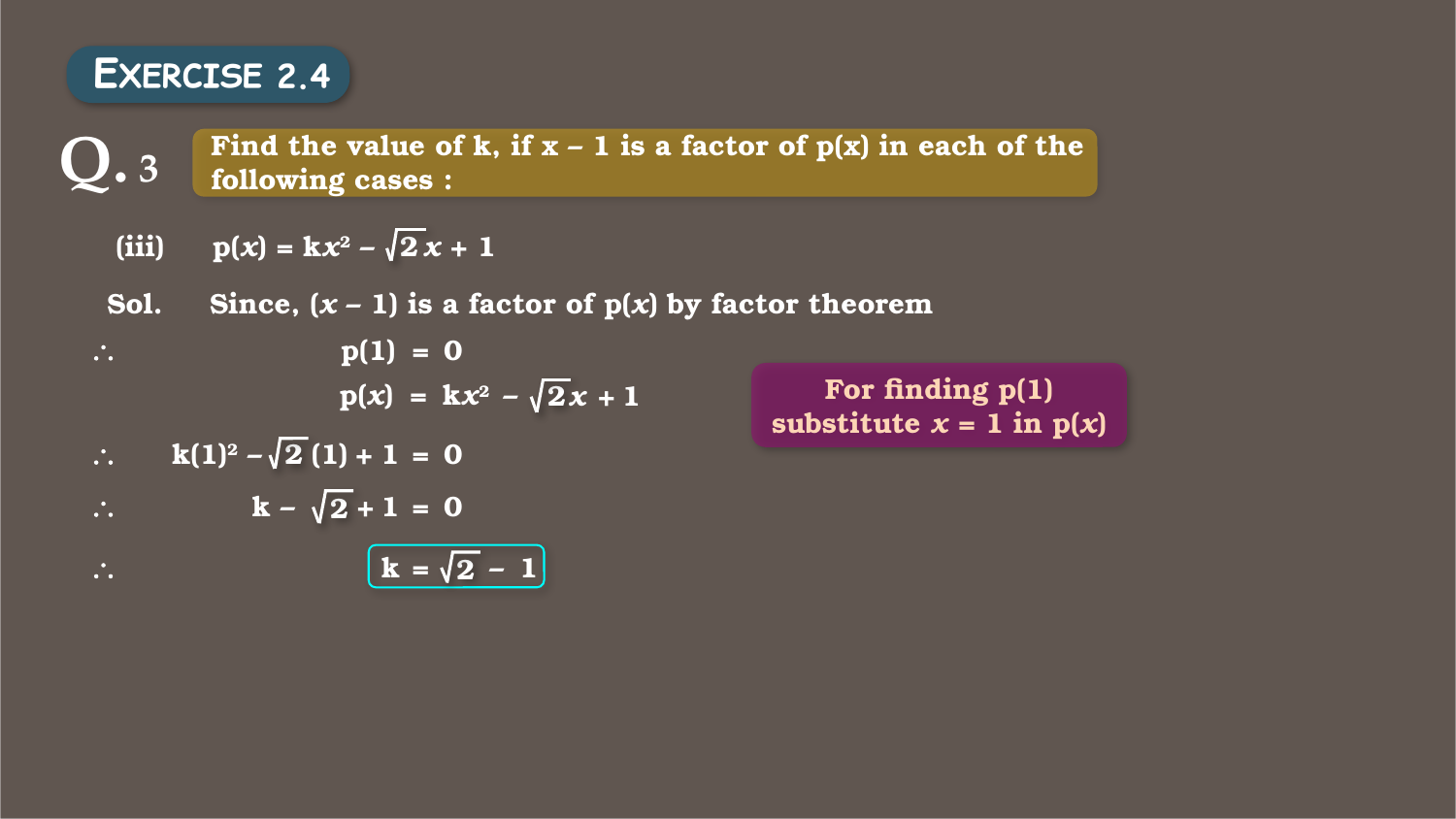

EXERCISE 2.4

Q. 3
Find the value of k, if x – 1 is a factor of p(x) in each of the

following cases :
(iii)     p(x) = kx2 –     x + 1
2
Sol.
Since,
(x – 1)
is a factor of p(x) by factor theorem
∴
p(1)
=
0
For finding p(1) substitute x = 1 in p(x)
p(x)
=
kx2
–
+
1
x
2
∴
k(1)2
–
(1)
+
1
=
0
2
∴
k
–
+
1
=
0
2
∴
k
=
–
1
2